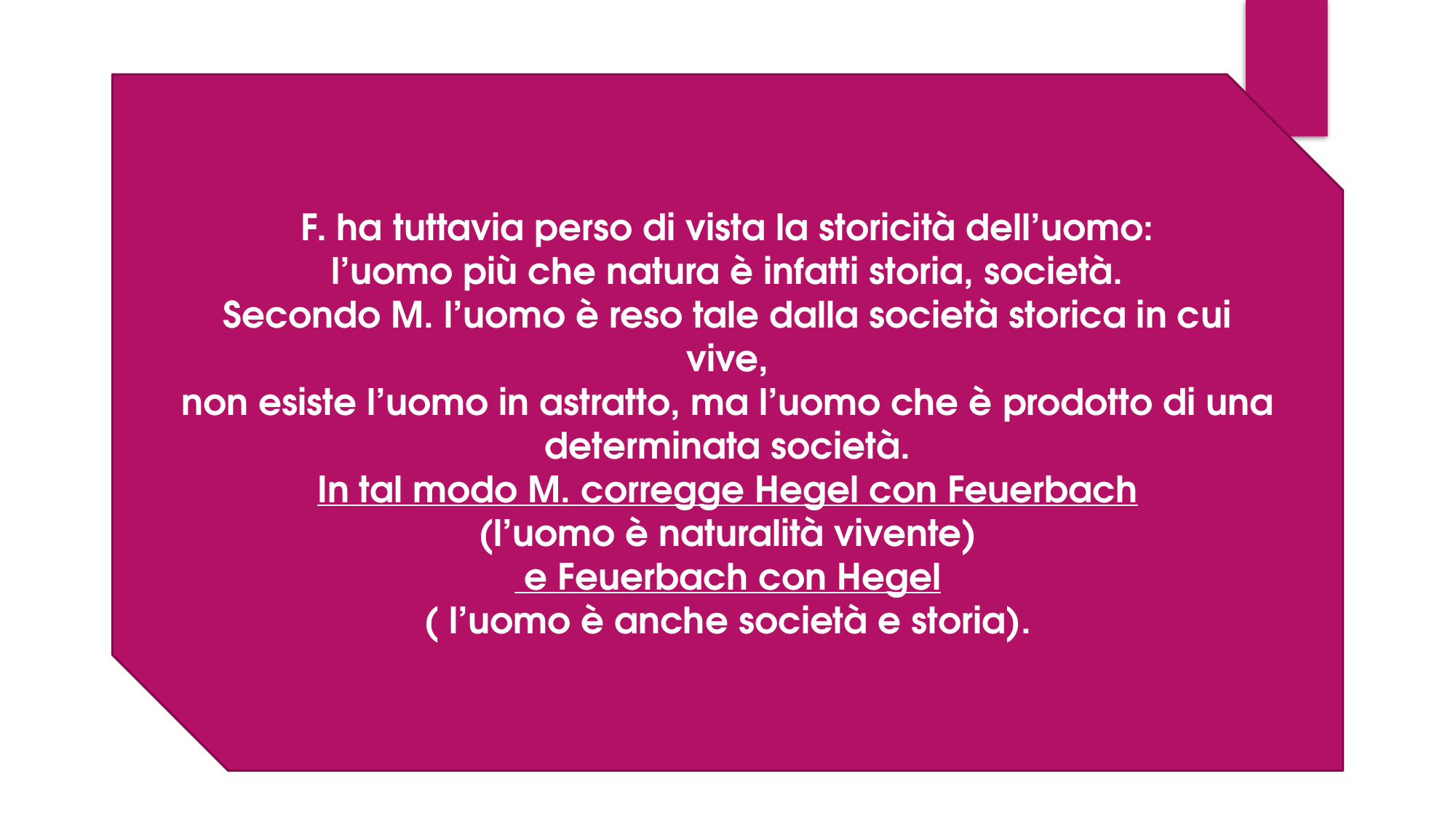

F. ha tuttavia perso di vista la storicità dell’uomo:
l’uomo più che natura è infatti storia, società.
Secondo M. l’uomo è reso tale dalla società storica in cui vive,
non esiste l’uomo in astratto, ma l’uomo che è prodotto di una determinata società.
In tal modo M. corregge Hegel con Feuerbach
(l’uomo è naturalità vivente)
 e Feuerbach con Hegel
( l’uomo è anche società e storia).